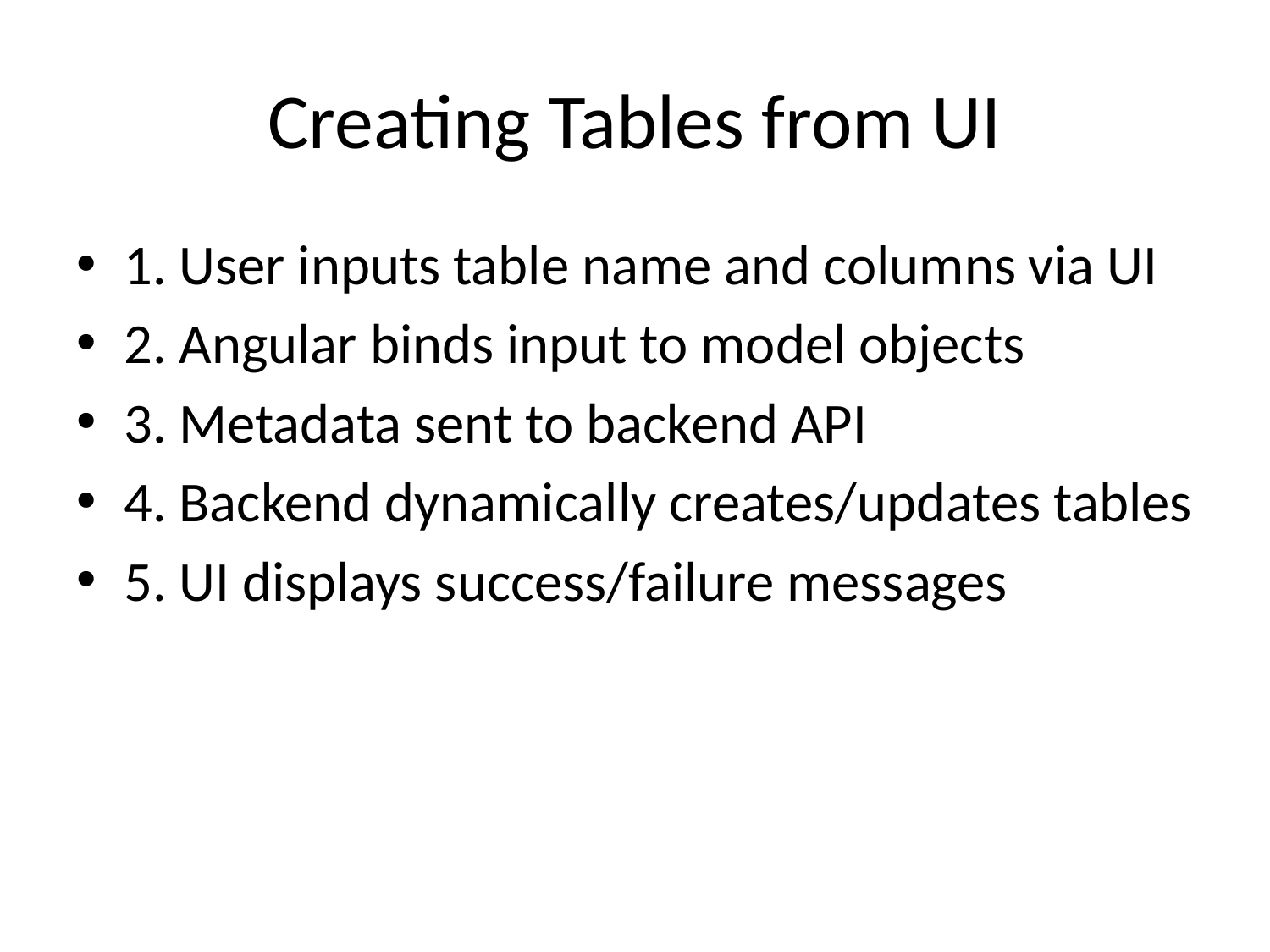

# Creating Tables from UI
1. User inputs table name and columns via UI
2. Angular binds input to model objects
3. Metadata sent to backend API
4. Backend dynamically creates/updates tables
5. UI displays success/failure messages